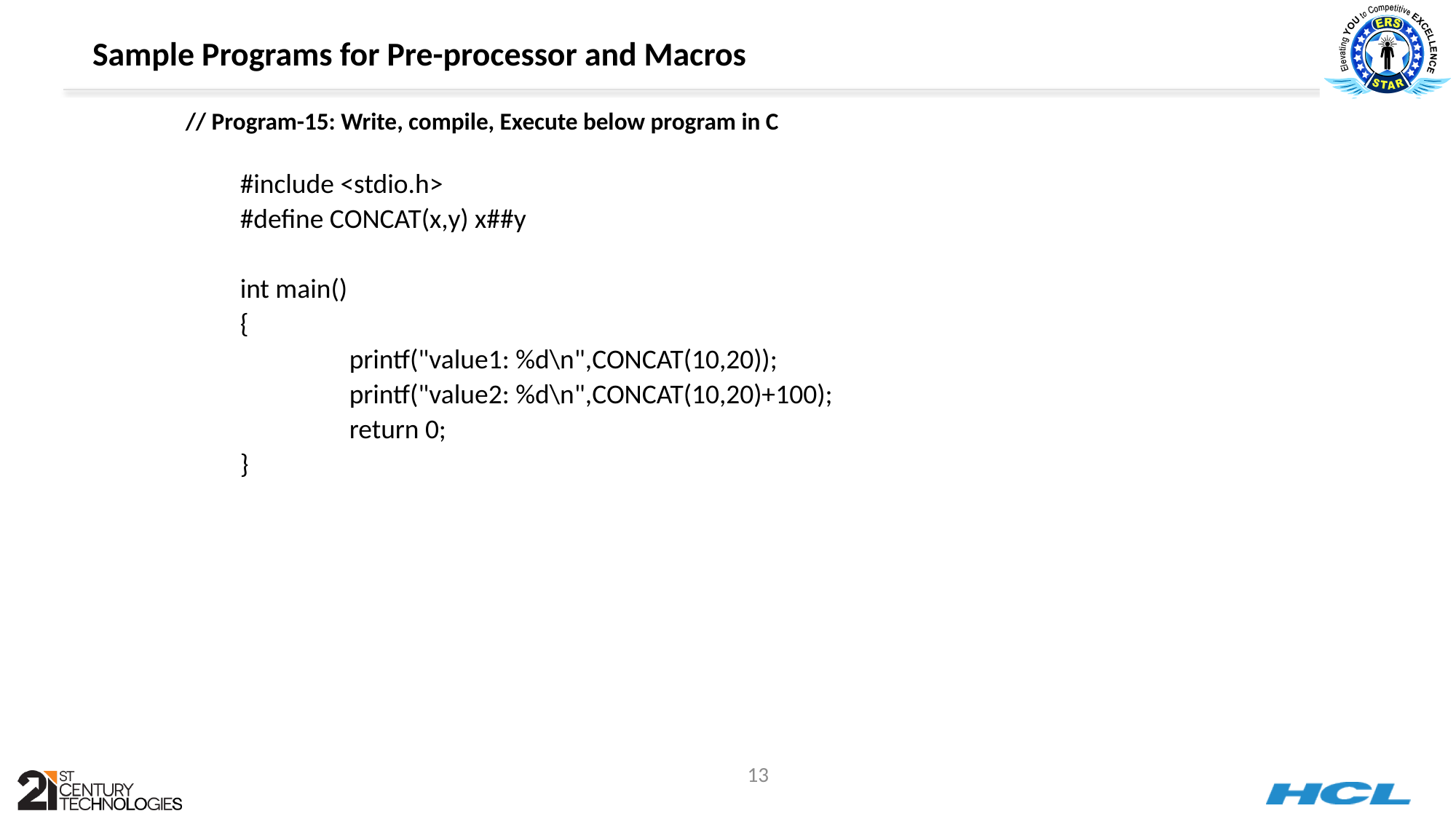

Sample Programs for Pre-processor and Macros
// Program-15: Write, compile, Execute below program in C

#include <stdio.h>
#define CONCAT(x,y) x##y

int main()
{
	printf("value1: %d\n",CONCAT(10,20));
	printf("value2: %d\n",CONCAT(10,20)+100);
	return 0;
}

13